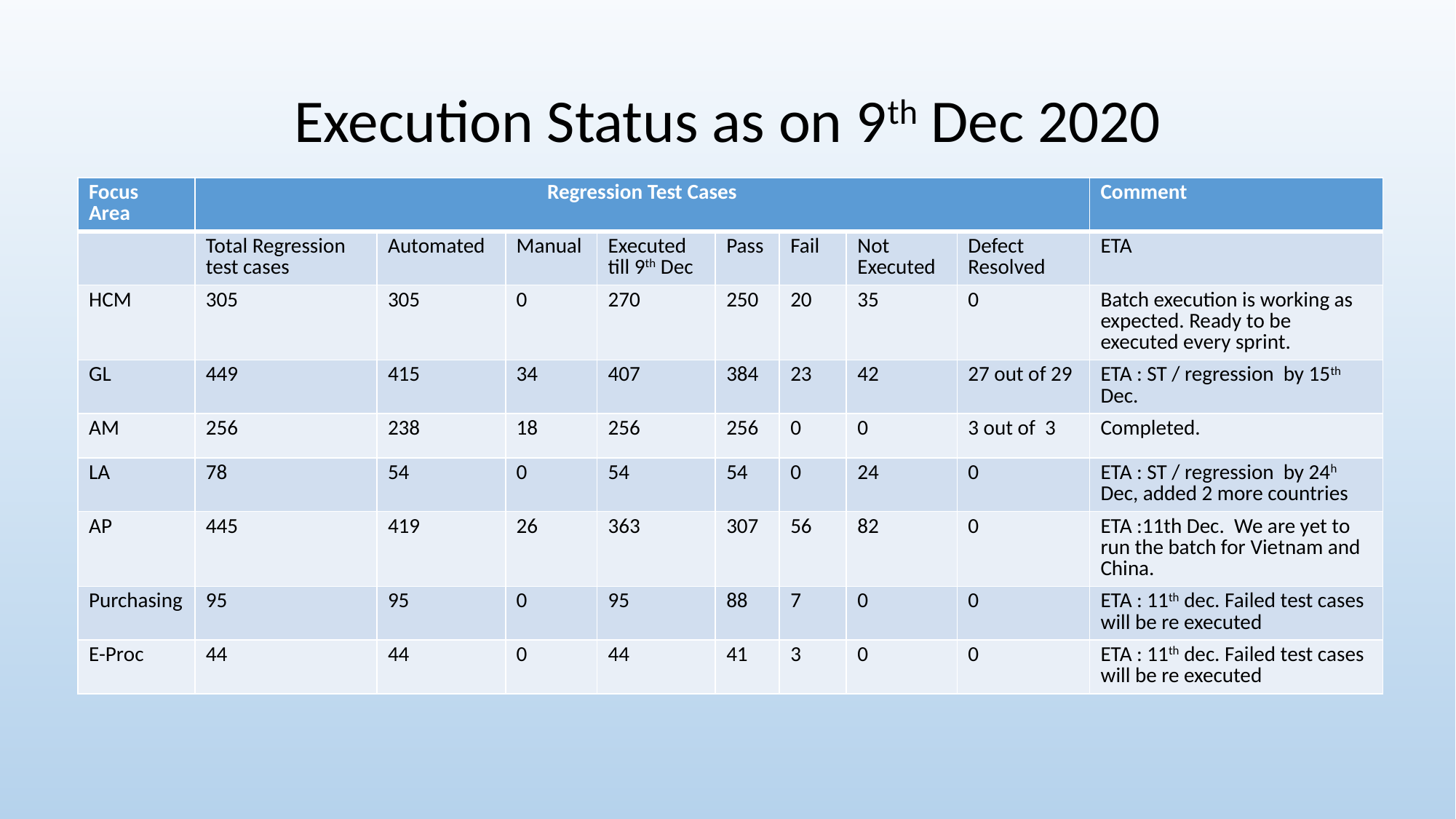

# Execution Status as on 9th Dec 2020
| Focus Area | Regression Test Cases |  |  |  |  |  |  |  | Comment |
| --- | --- | --- | --- | --- | --- | --- | --- | --- | --- |
|  | Total Regression test cases | Automated | Manual | Executed till 9th Dec | Pass | Fail | Not Executed | Defect Resolved | ETA |
| HCM | 305 | 305 | 0 | 270 | 250 | 20 | 35 | 0 | Batch execution is working as expected. Ready to be executed every sprint. |
| GL | 449 | 415 | 34 | 407 | 384 | 23 | 42 | 27 out of 29 | ETA : ST / regression by 15th Dec. |
| AM | 256 | 238 | 18 | 256 | 256 | 0 | 0 | 3 out of 3 | Completed. |
| LA | 78 | 54 | 0 | 54 | 54 | 0 | 24 | 0 | ETA : ST / regression by 24h Dec, added 2 more countries |
| AP | 445 | 419 | 26 | 363 | 307 | 56 | 82 | 0 | ETA :11th Dec. We are yet to run the batch for Vietnam and China. |
| Purchasing | 95 | 95 | 0 | 95 | 88 | 7 | 0 | 0 | ETA : 11th dec. Failed test cases will be re executed |
| E-Proc | 44 | 44 | 0 | 44 | 41 | 3 | 0 | 0 | ETA : 11th dec. Failed test cases will be re executed |